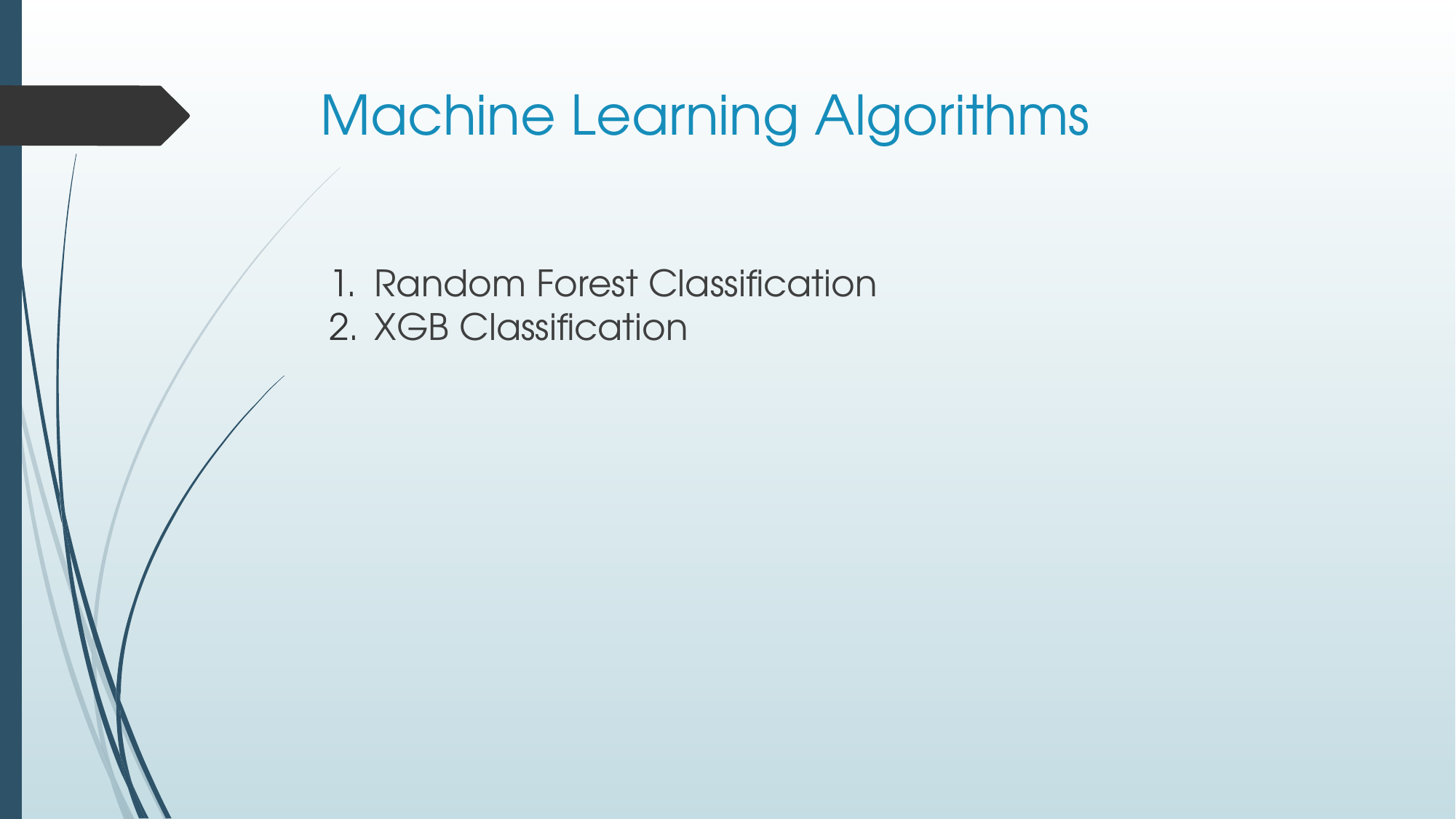

# Machine Learning Algorithms
Random Forest Classification
XGB Classification